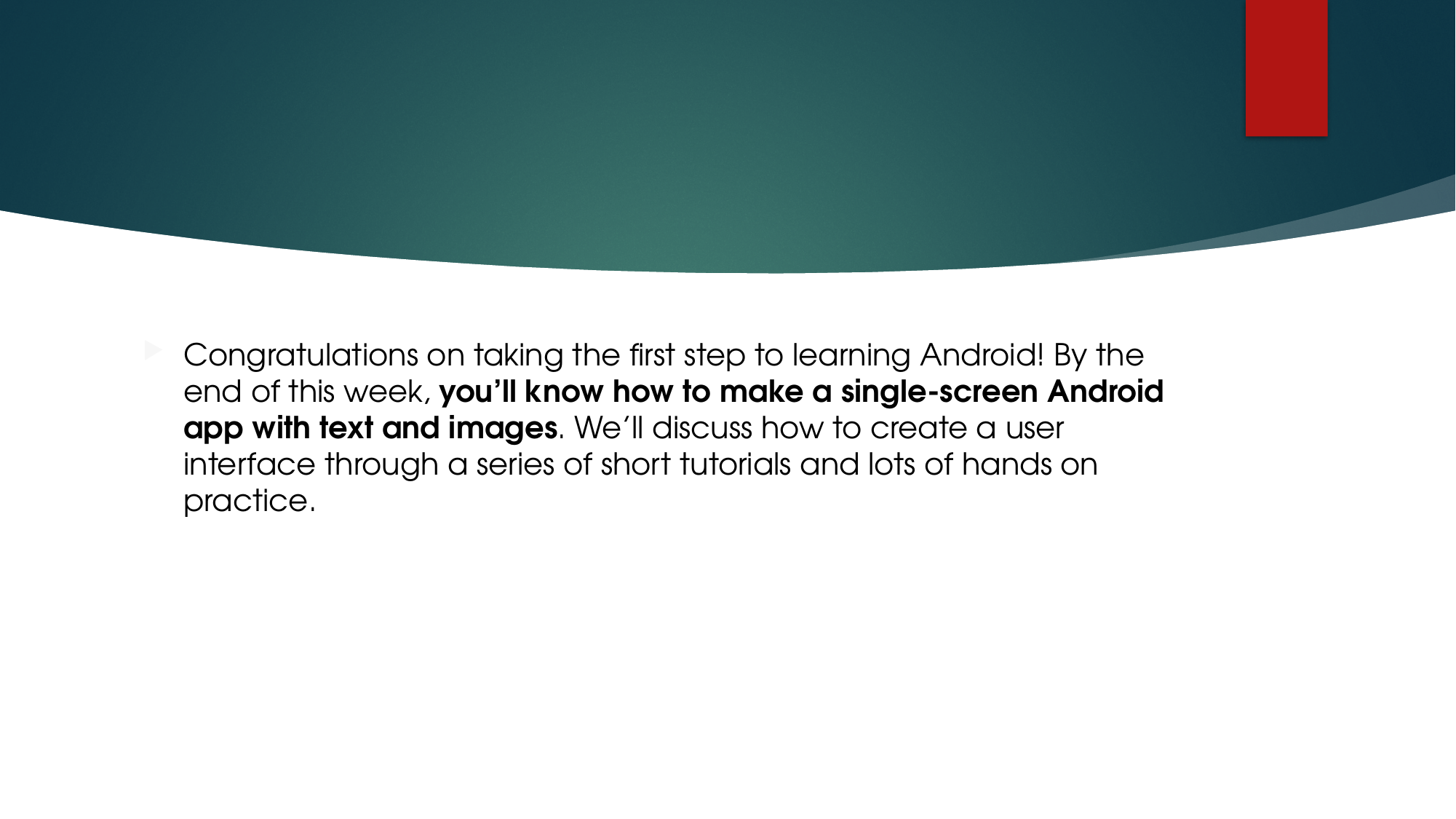

Congratulations on taking the first step to learning Android! By the end of this week, you’ll know how to make a single-screen Android app with text and images. We’ll discuss how to create a user interface through a series of short tutorials and lots of hands on practice.